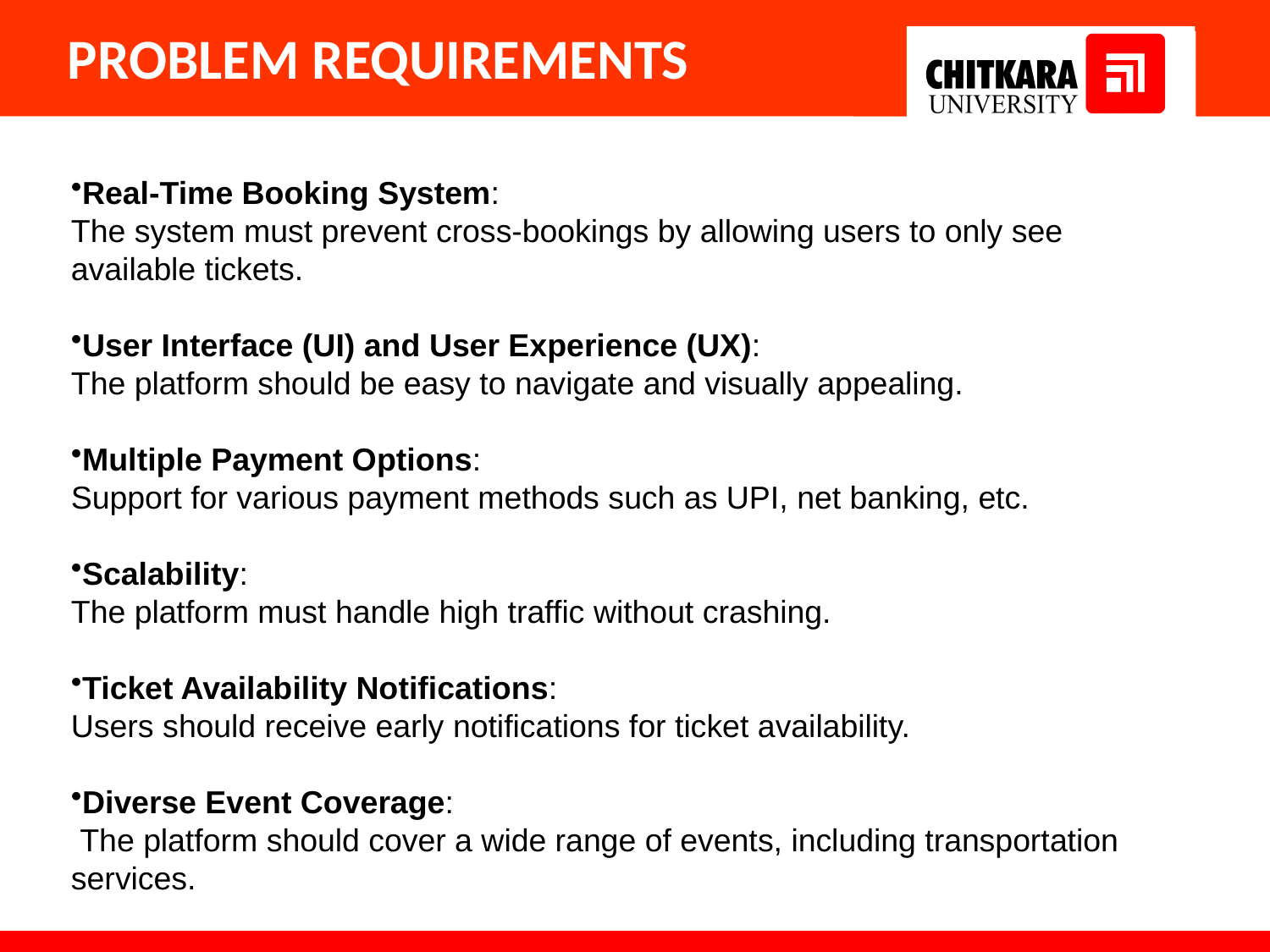

PROBLEM REQUIREMENTS
Real-Time Booking System:
The system must prevent cross-bookings by allowing users to only see available tickets.

User Interface (UI) and User Experience (UX):
The platform should be easy to navigate and visually appealing.

Multiple Payment Options:
Support for various payment methods such as UPI, net banking, etc.

Scalability:
The platform must handle high traffic without crashing.

Ticket Availability Notifications:
Users should receive early notifications for ticket availability.

Diverse Event Coverage:
 The platform should cover a wide range of events, including transportation services.